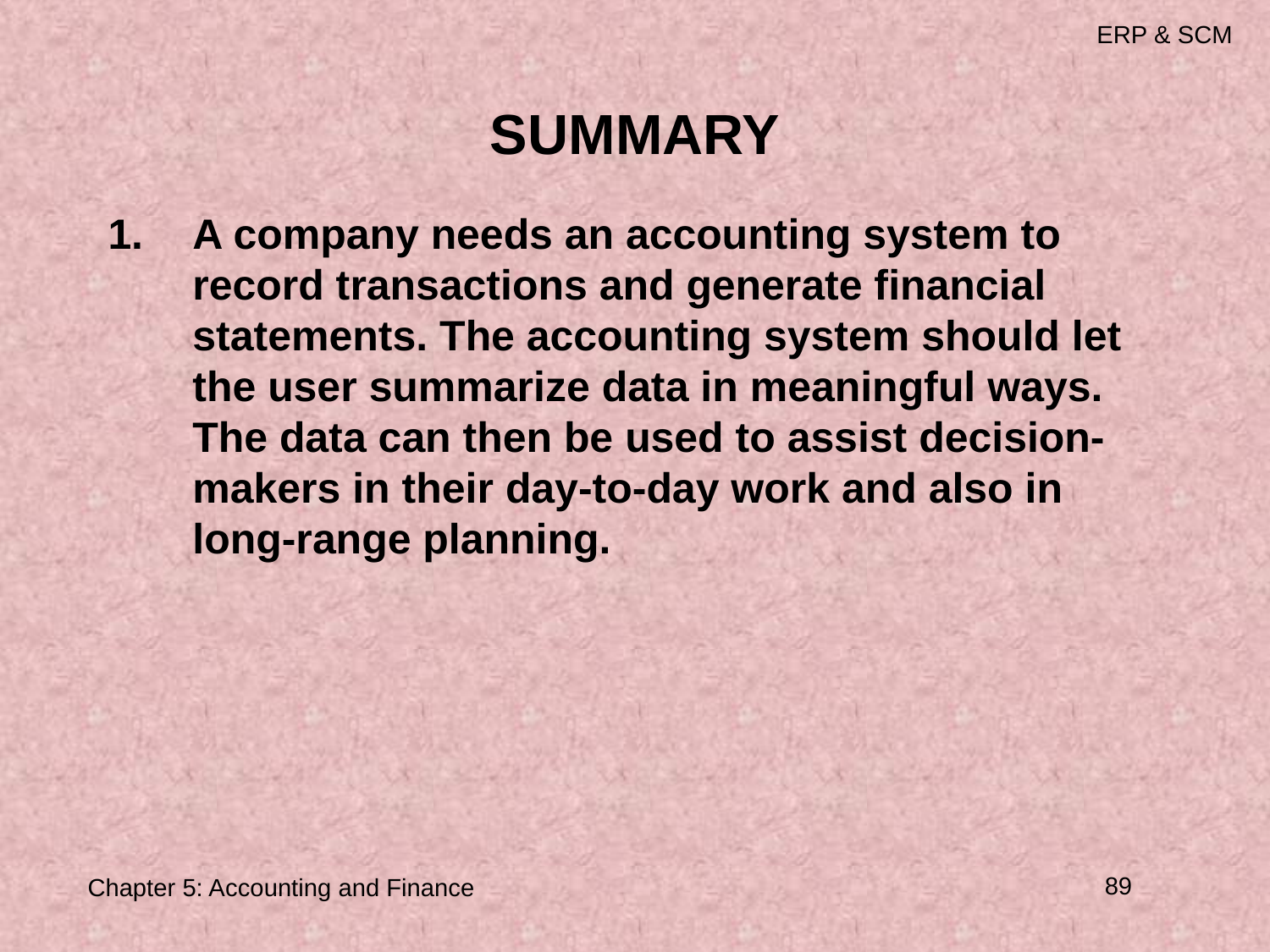

# SUMMARY
A company needs an accounting system to record transactions and generate financial statements. The accounting system should let the user summarize data in meaningful ways. The data can then be used to assist decision-makers in their day-to-day work and also in long-range planning.
Chapter 5: Accounting and Finance